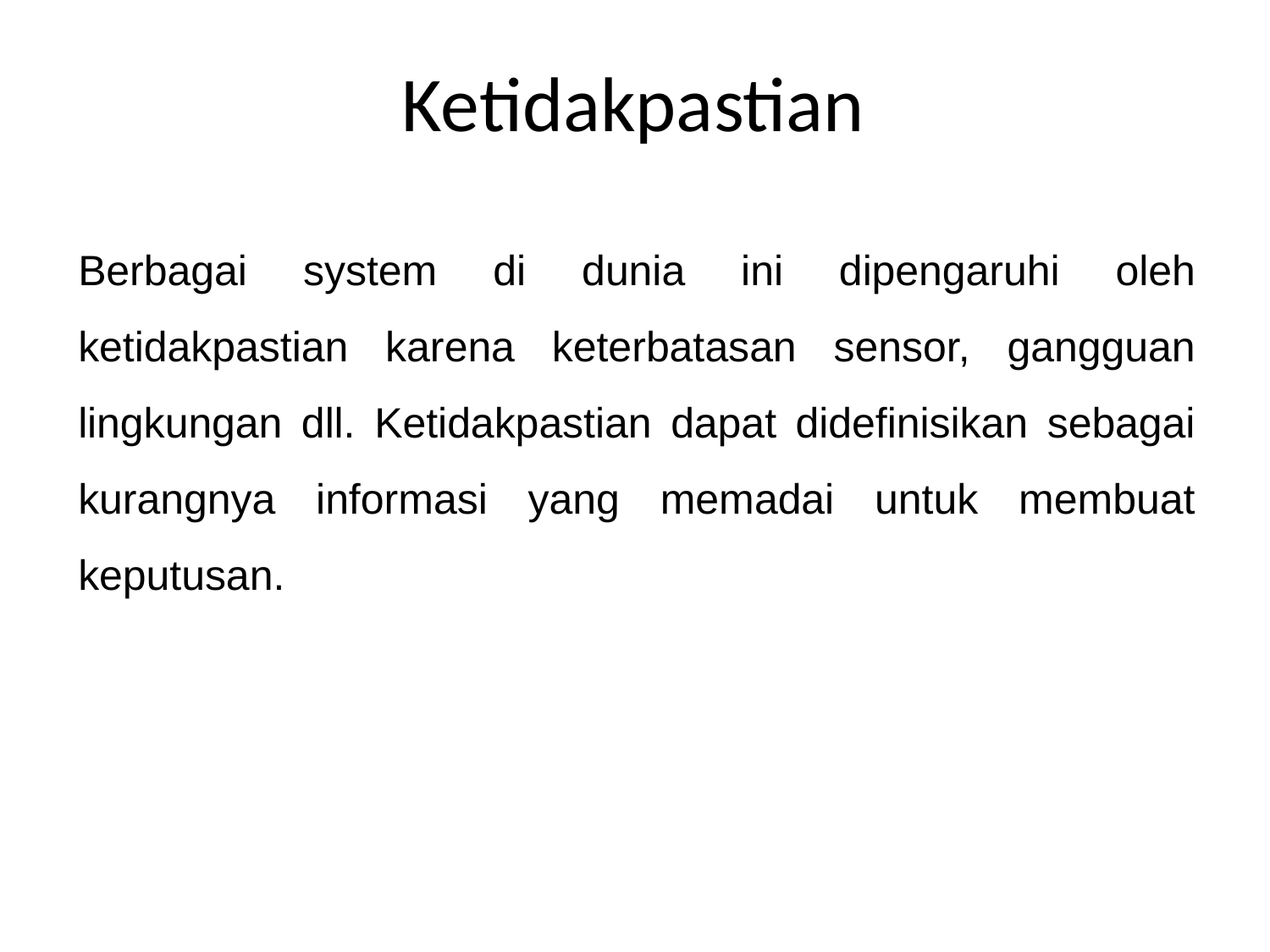

# Ketidakpastian
Berbagai system di dunia ini dipengaruhi oleh ketidakpastian karena keterbatasan sensor, gangguan lingkungan dll. Ketidakpastian dapat didefinisikan sebagai kurangnya informasi yang memadai untuk membuat keputusan.